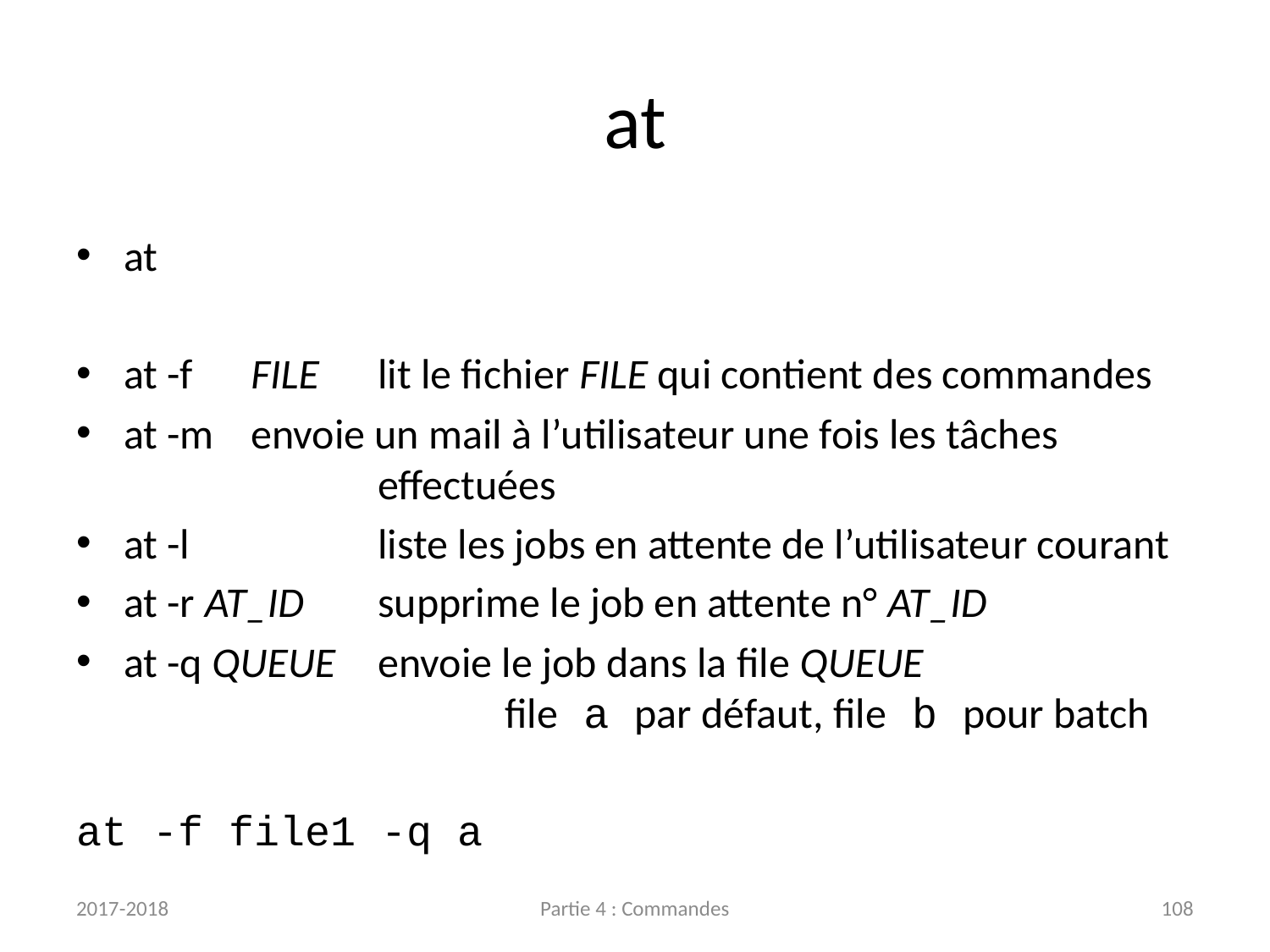

# at
at

at -f	FILE	lit le fichier FILE qui contient des commandes
at -m	envoie un mail à l’utilisateur une fois les tâches
		effectuées
at -l		liste les jobs en attente de l’utilisateur courant
at -r AT_ID	supprime le job en attente n° AT_ID
at -q QUEUE	envoie le job dans la file QUEUE
			file a par défaut, file b pour batch

at -f file1 -q a
2017-2018
Partie 4 : Commandes
108